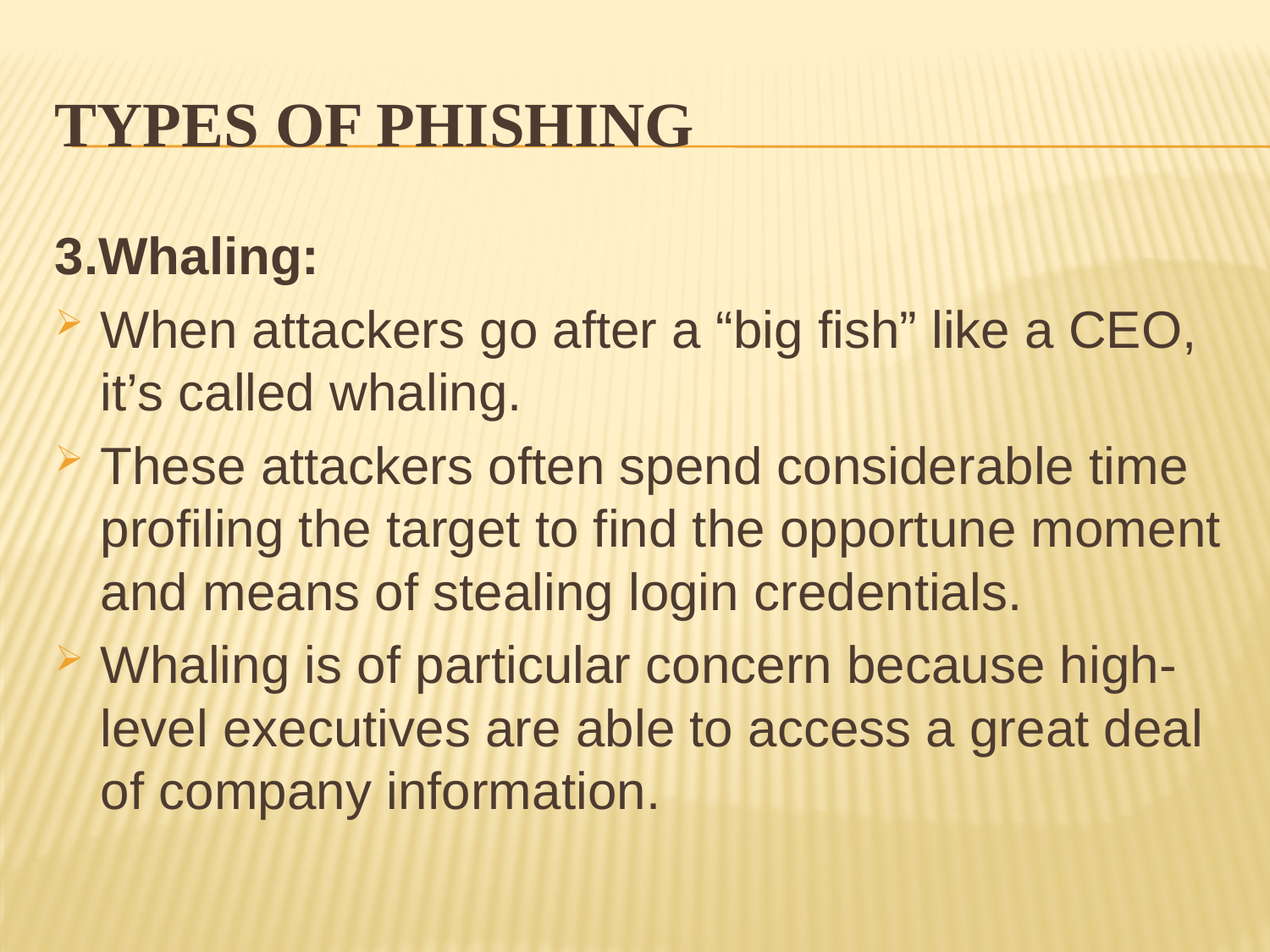

# Types of Phishing
3.Whaling:
When attackers go after a “big fish” like a CEO, it’s called whaling.
These attackers often spend considerable time profiling the target to find the opportune moment and means of stealing login credentials.
Whaling is of particular concern because high-level executives are able to access a great deal of company information.